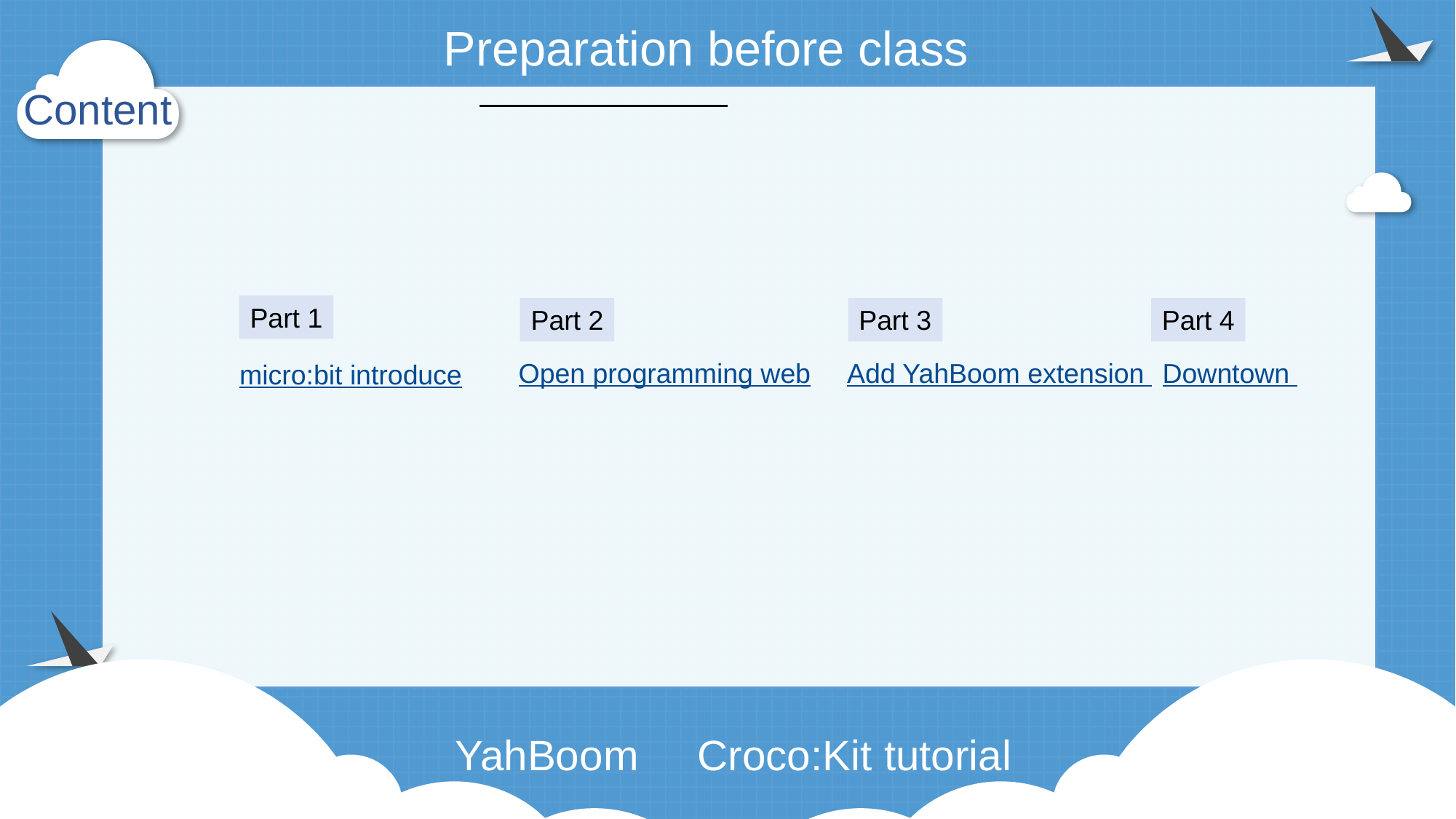

Preparation before class

Content

Part 1
Part 2
Part 3
Part 4
Open programming web
Add YahBoom extension
Downtown
micro:bit introduce

 YahBoom     Croco:Kit tutorial